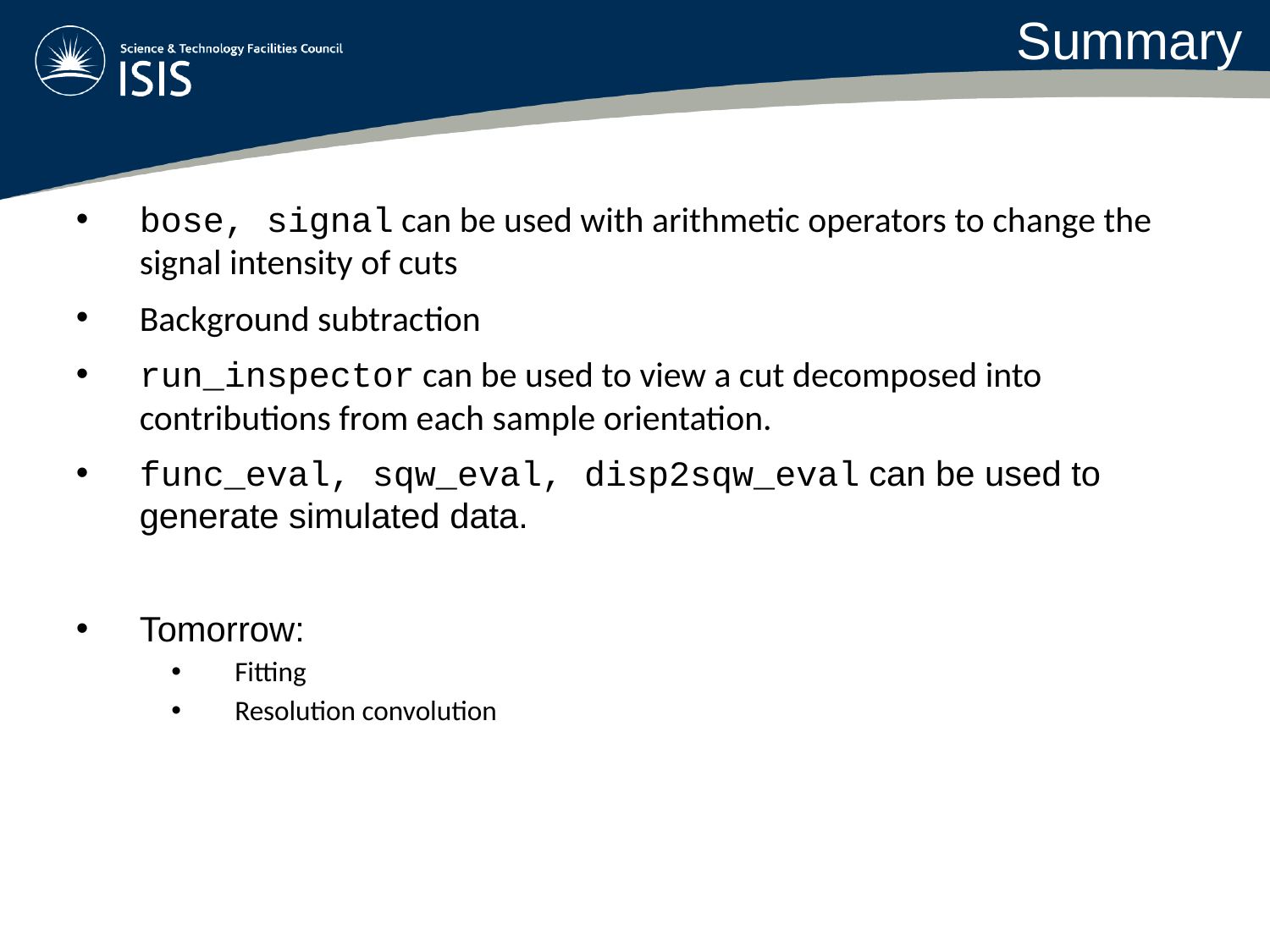

Summary
bose, signal can be used with arithmetic operators to change the signal intensity of cuts
Background subtraction
run_inspector can be used to view a cut decomposed into contributions from each sample orientation.
func_eval, sqw_eval, disp2sqw_eval can be used to generate simulated data.

Tomorrow:
Fitting
Resolution convolution